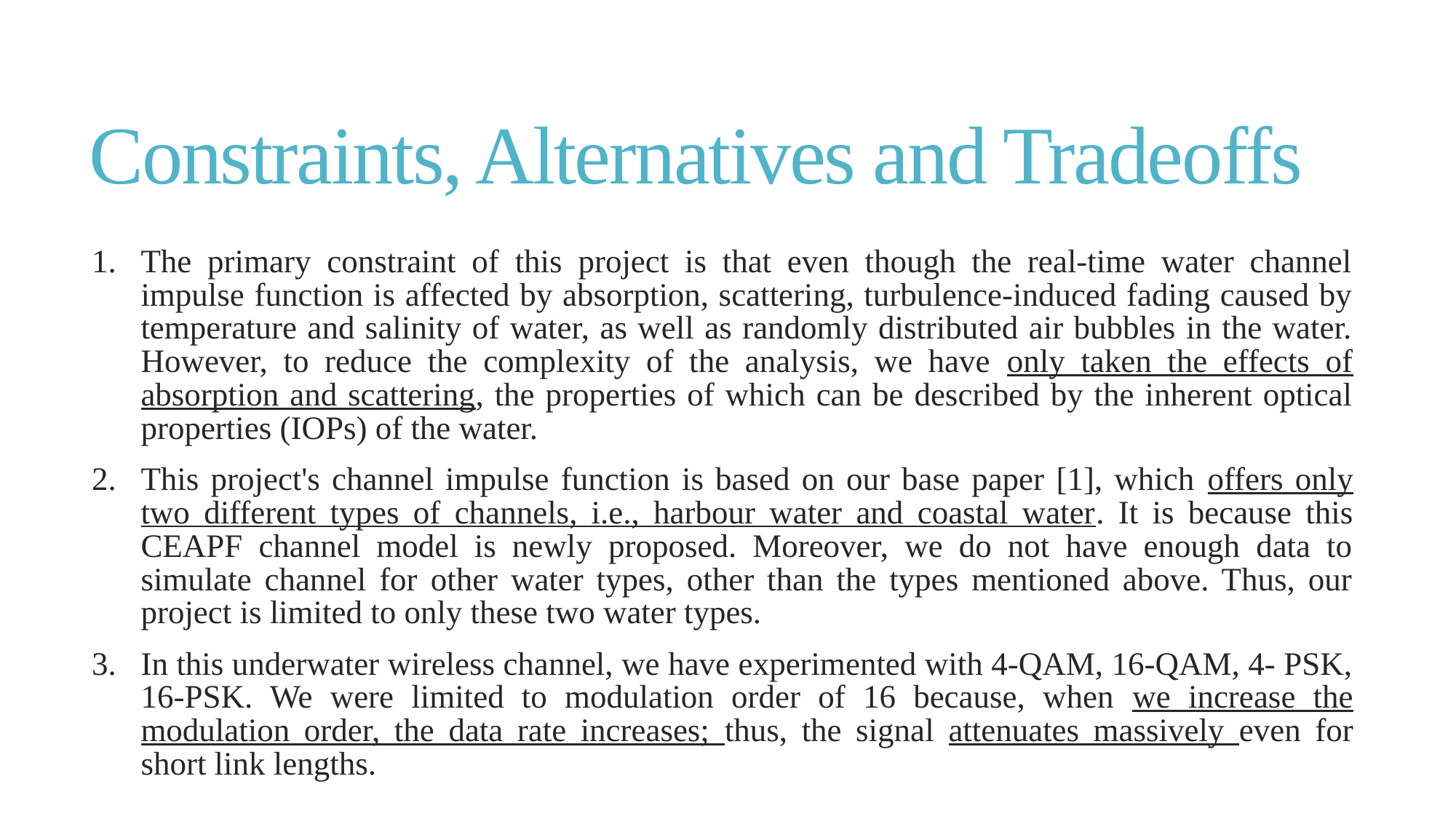

# Constraints, Alternatives and Tradeoffs
The primary constraint of this project is that even though the real-time water channel impulse function is affected by absorption, scattering, turbulence-induced fading caused by temperature and salinity of water, as well as randomly distributed air bubbles in the water. However, to reduce the complexity of the analysis, we have only taken the effects of absorption and scattering, the properties of which can be described by the inherent optical properties (IOPs) of the water.
This project's channel impulse function is based on our base paper [1], which offers only two different types of channels, i.e., harbour water and coastal water. It is because this CEAPF channel model is newly proposed. Moreover, we do not have enough data to simulate channel for other water types, other than the types mentioned above. Thus, our project is limited to only these two water types.
In this underwater wireless channel, we have experimented with 4-QAM, 16-QAM, 4- PSK, 16-PSK. We were limited to modulation order of 16 because, when we increase the modulation order, the data rate increases; thus, the signal attenuates massively even for short link lengths.